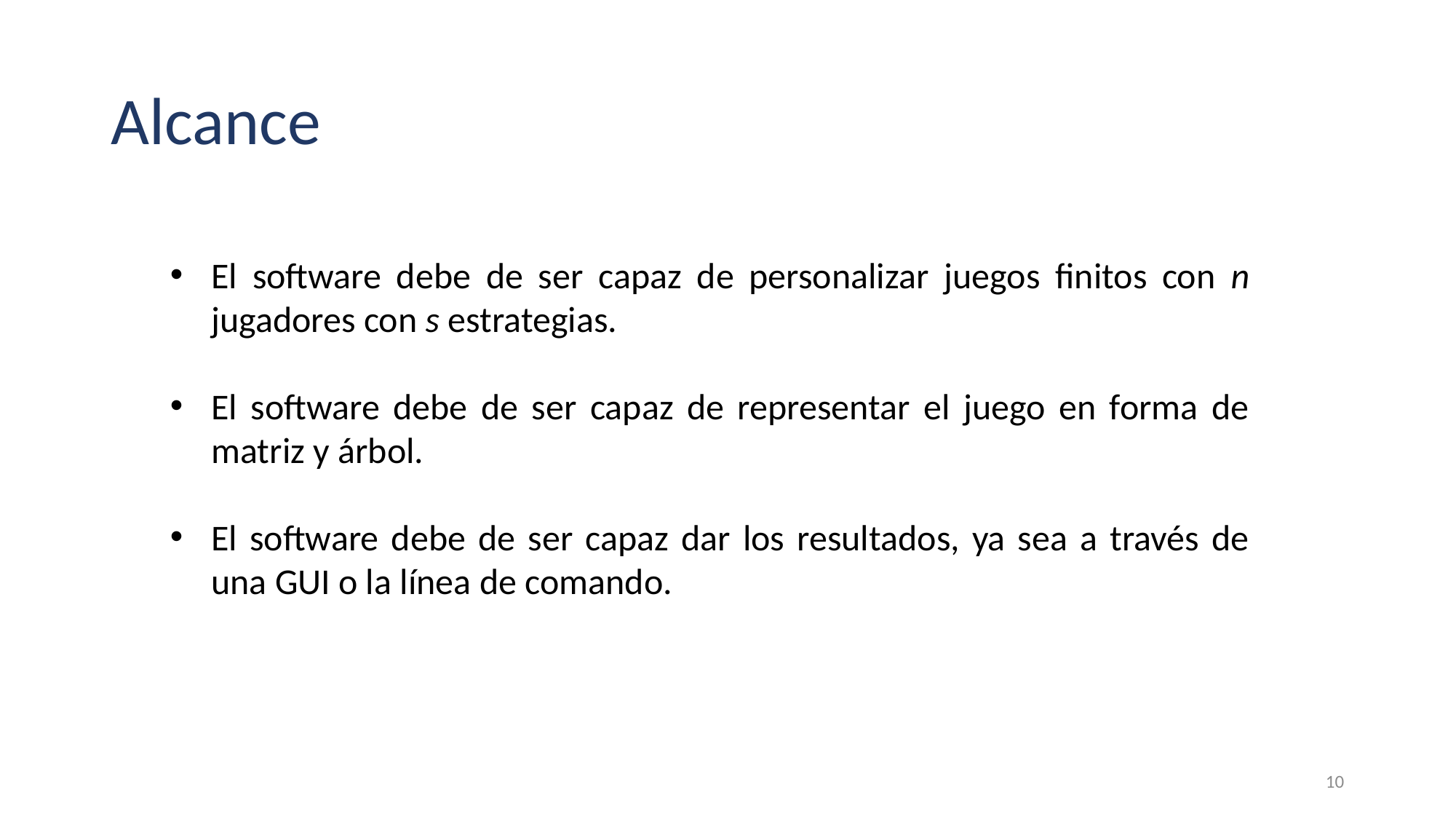

# Alcance
El software debe de ser capaz de personalizar juegos finitos con n jugadores con s estrategias.

El software debe de ser capaz de representar el juego en forma de matriz y árbol.

El software debe de ser capaz dar los resultados, ya sea a través de una GUI o la línea de comando.
10